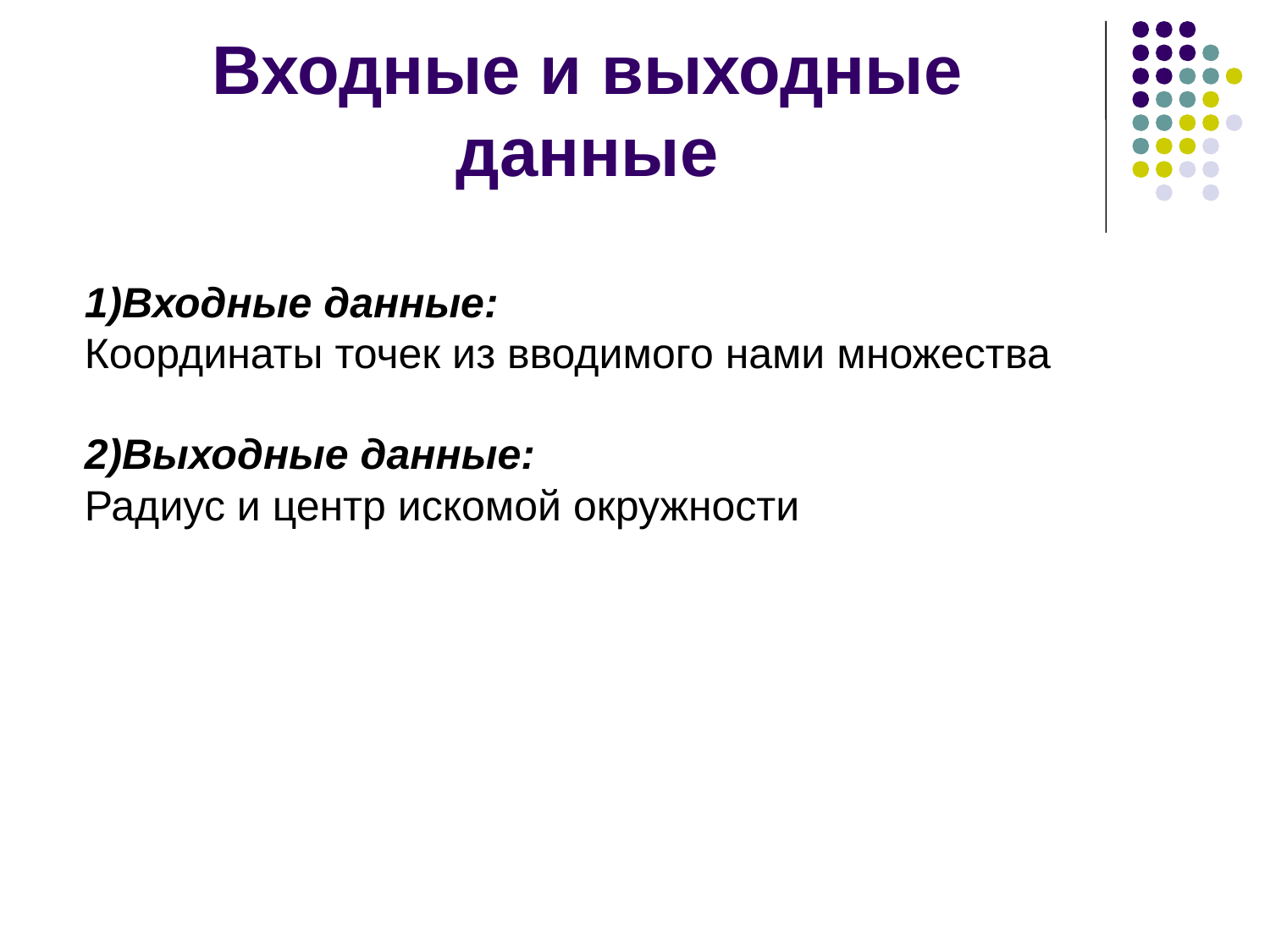

# Входные и выходные данные
1)Входные данные:
Координаты точек из вводимого нами множества

2)Выходные данные:
Радиус и центр искомой окружности